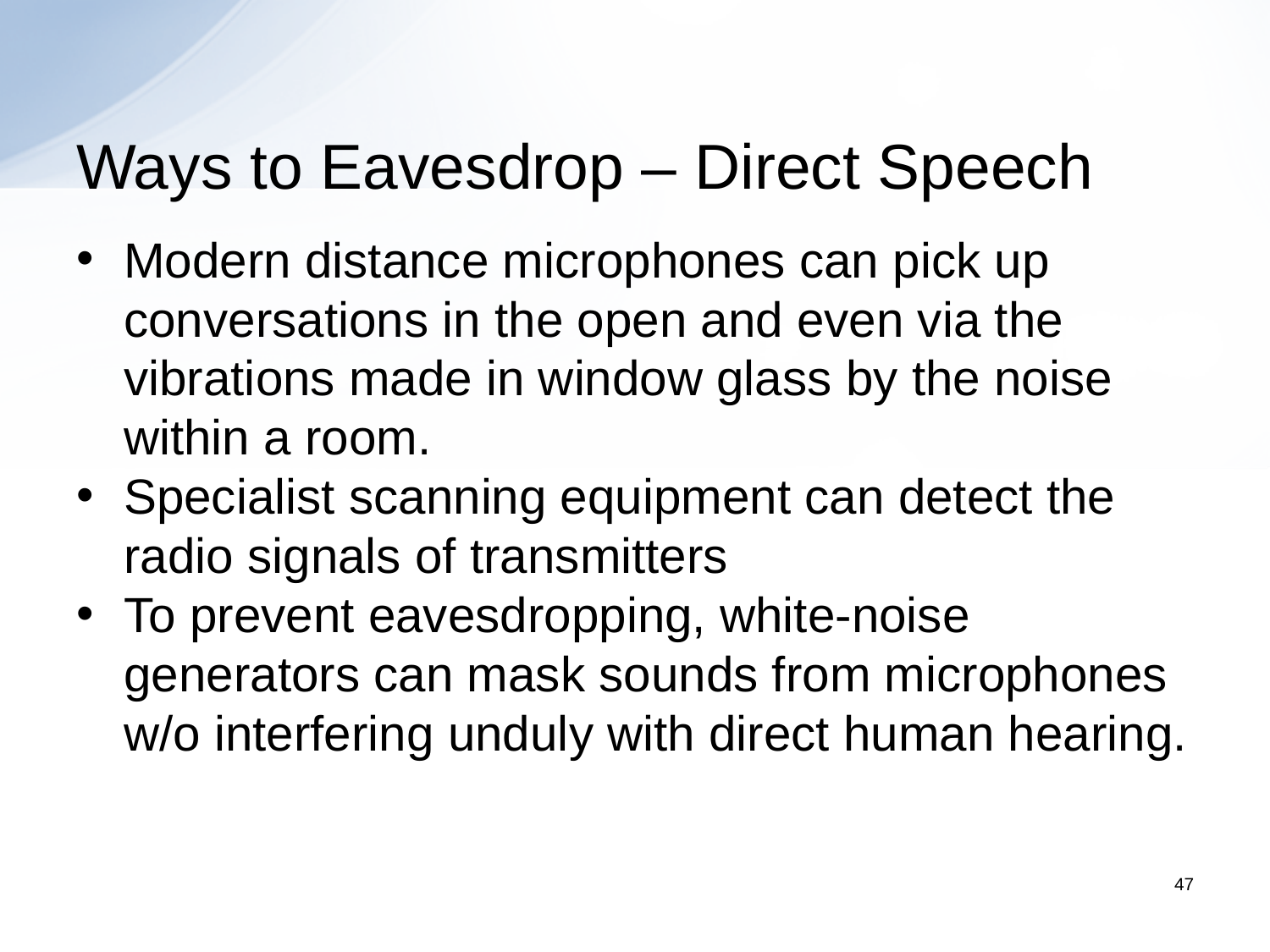

# Ways to Eavesdrop – Direct Speech
Modern distance microphones can pick up conversations in the open and even via the vibrations made in window glass by the noise within a room.
Specialist scanning equipment can detect the radio signals of transmitters
To prevent eavesdropping, white-noise generators can mask sounds from microphones w/o interfering unduly with direct human hearing.
47